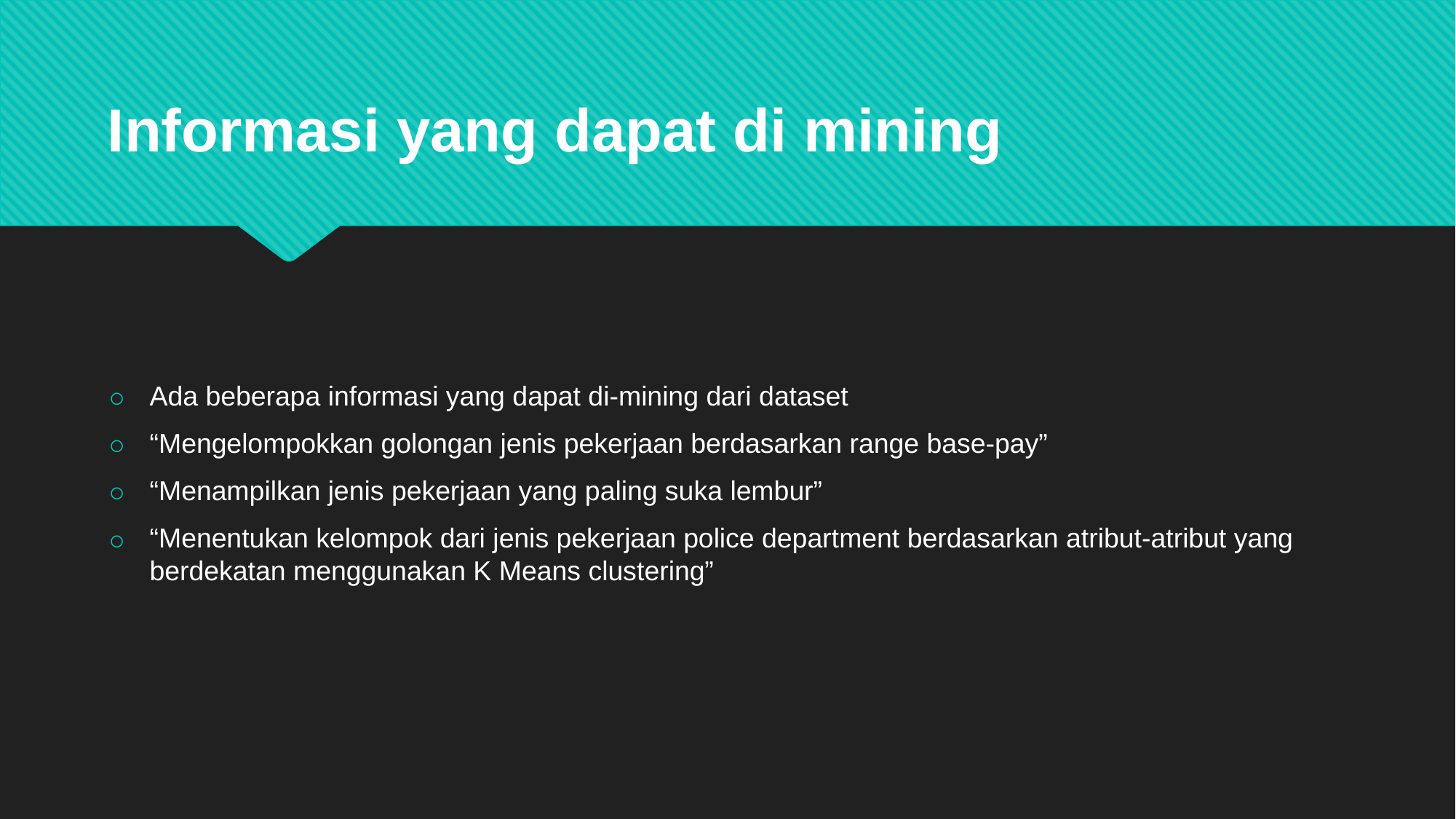

# Informasi yang dapat di mining
Ada beberapa informasi yang dapat di-mining dari dataset
“Mengelompokkan golongan jenis pekerjaan berdasarkan range base-pay”
“Menampilkan jenis pekerjaan yang paling suka lembur”
“Menentukan kelompok dari jenis pekerjaan police department berdasarkan atribut-atribut yang berdekatan menggunakan K Means clustering”